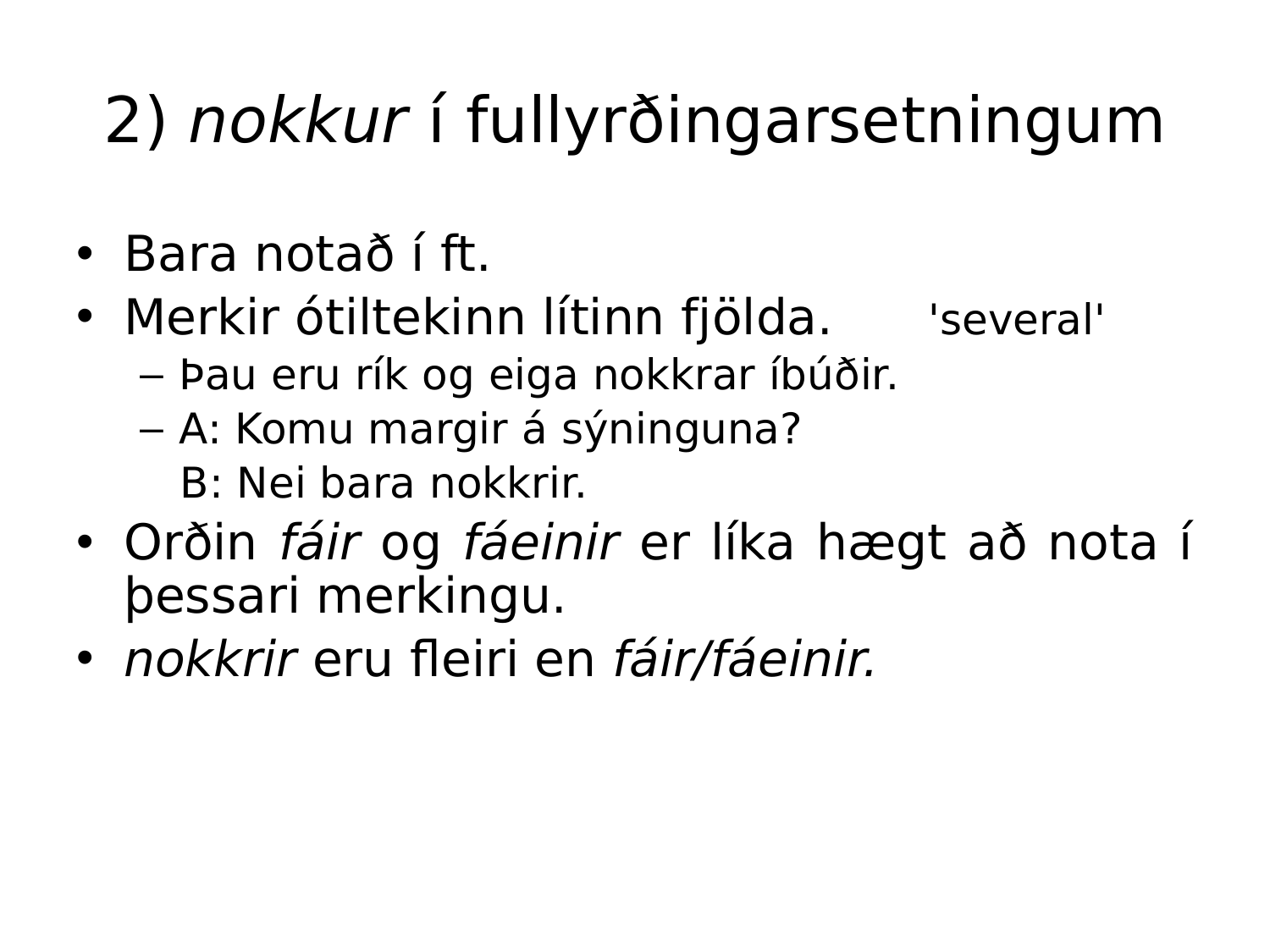

# 2) nokkur í fullyrðingarsetningum
Bara notað í ft.
Merkir ótiltekinn lítinn fjölda.       'several'
Þau eru rík og eiga nokkrar íbúðir.
A: Komu margir á sýninguna?
   B: Nei bara nokkrir.
Orðin fáir og fáeinir er líka hægt að nota í þessari merkingu.
nokkrir eru fleiri en fáir/fáeinir.